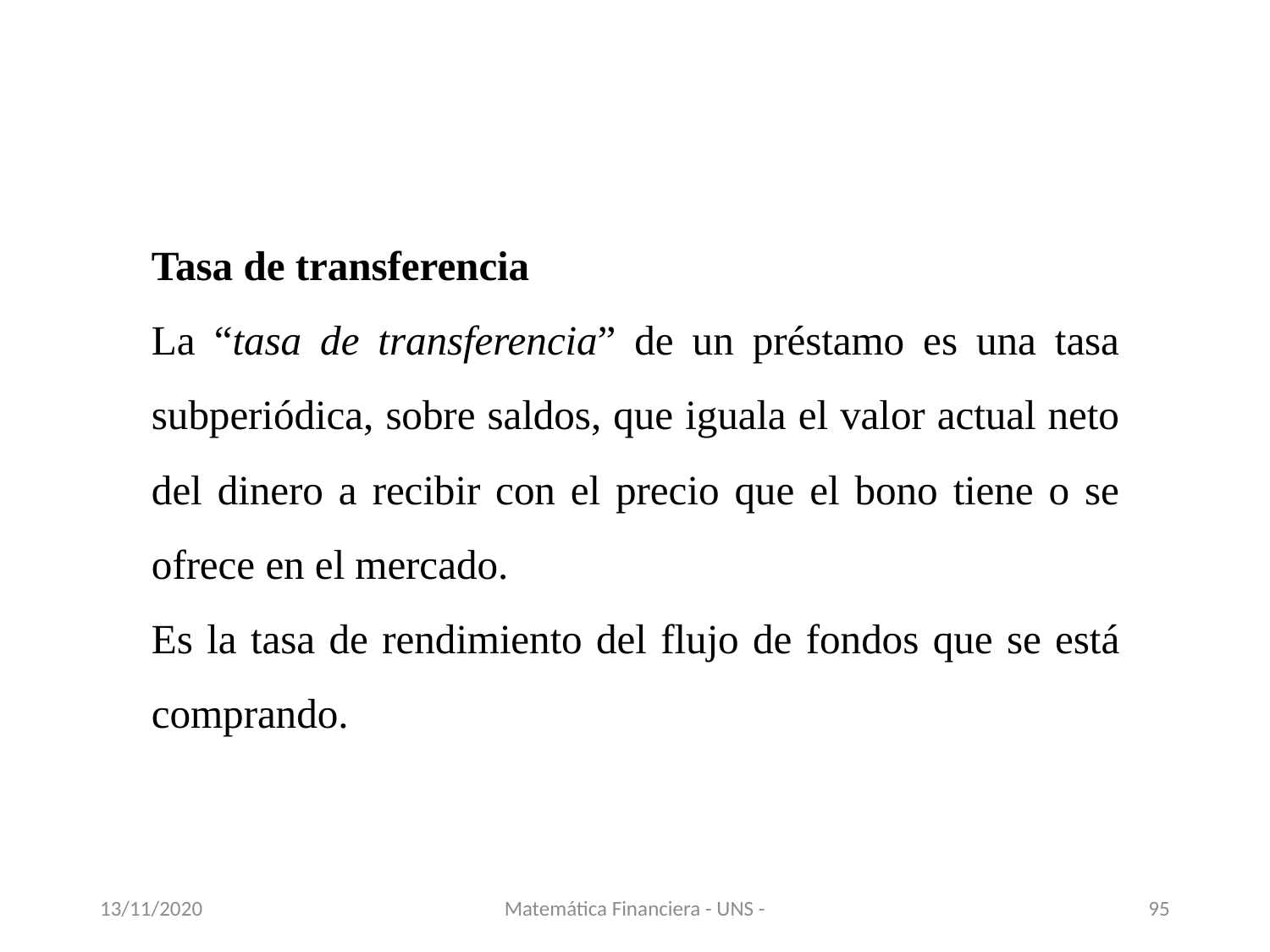

Tasa de transferencia
La “tasa de transferencia” de un préstamo es una tasa subperiódica, sobre saldos, que iguala el valor actual neto del dinero a recibir con el precio que el bono tiene o se ofrece en el mercado.
Es la tasa de rendimiento del flujo de fondos que se está comprando.
13/11/2020
Matemática Financiera - UNS -
95